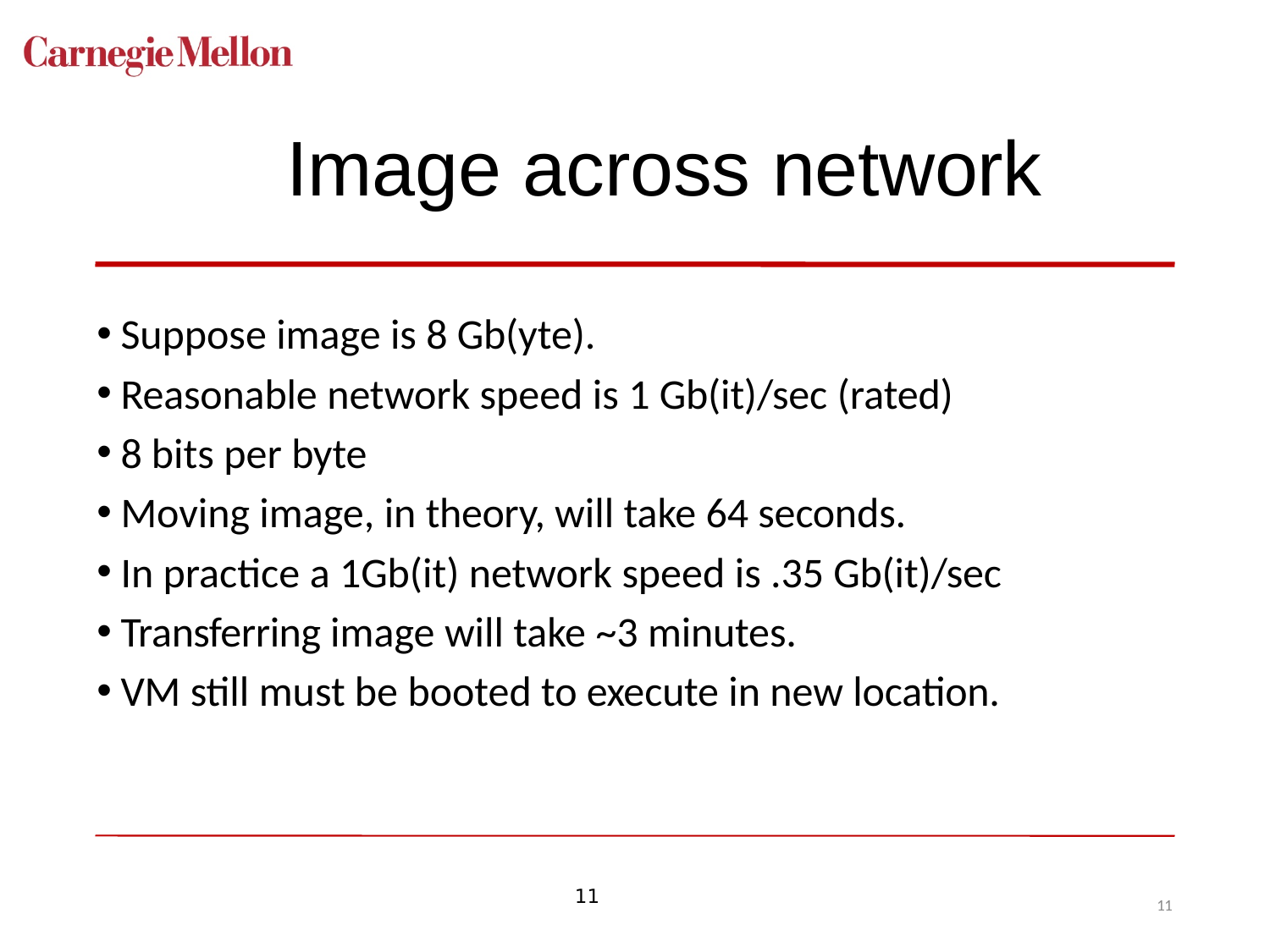

# Image across network
Suppose image is 8 Gb(yte).
Reasonable network speed is 1 Gb(it)/sec (rated)
8 bits per byte
Moving image, in theory, will take 64 seconds.
In practice a 1Gb(it) network speed is .35 Gb(it)/sec
Transferring image will take ~3 minutes.
VM still must be booted to execute in new location.
11